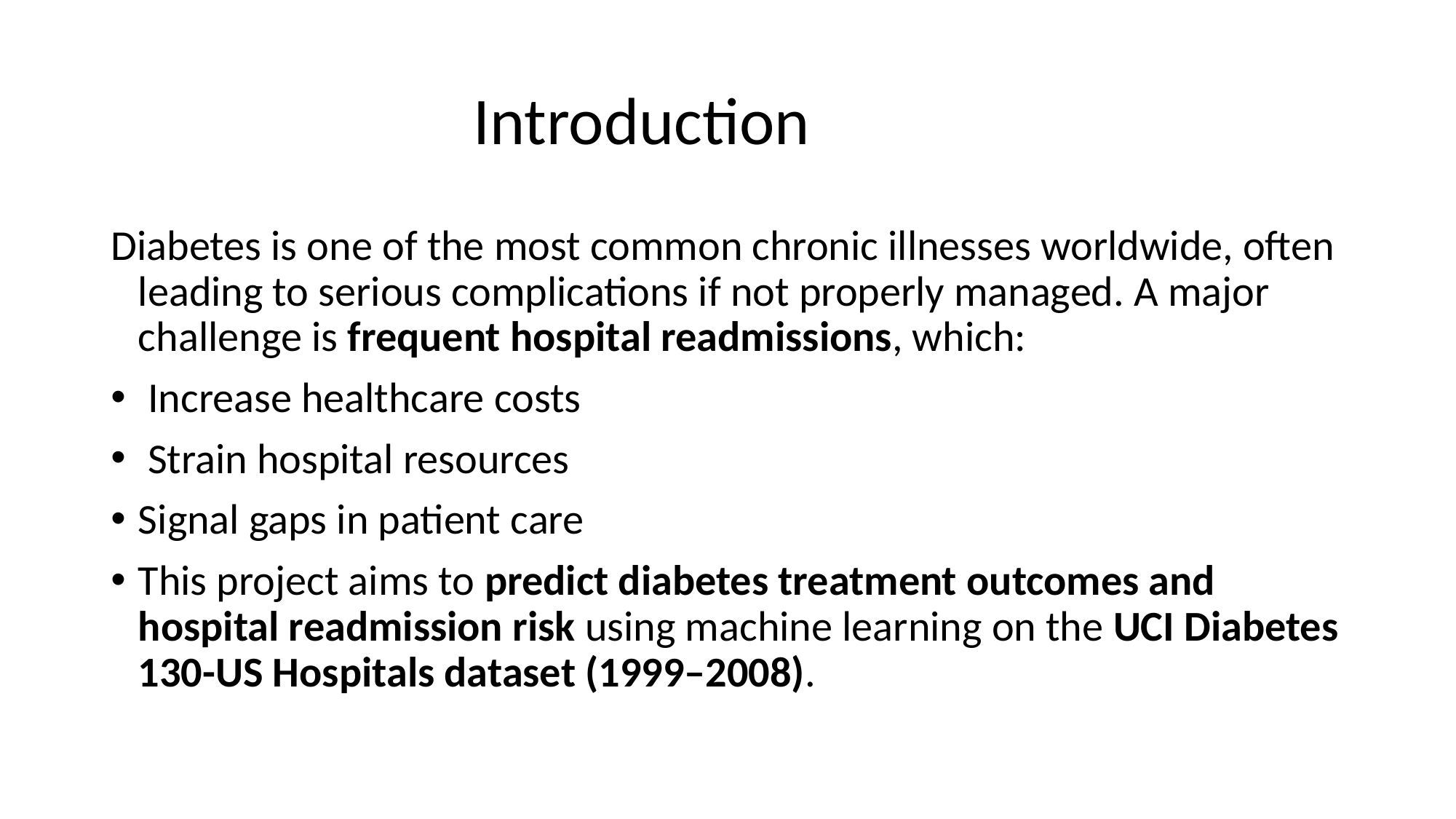

# Introduction
Diabetes is one of the most common chronic illnesses worldwide, often leading to serious complications if not properly managed. A major challenge is frequent hospital readmissions, which:
 Increase healthcare costs
 Strain hospital resources
Signal gaps in patient care
This project aims to predict diabetes treatment outcomes and hospital readmission risk using machine learning on the UCI Diabetes 130-US Hospitals dataset (1999–2008).